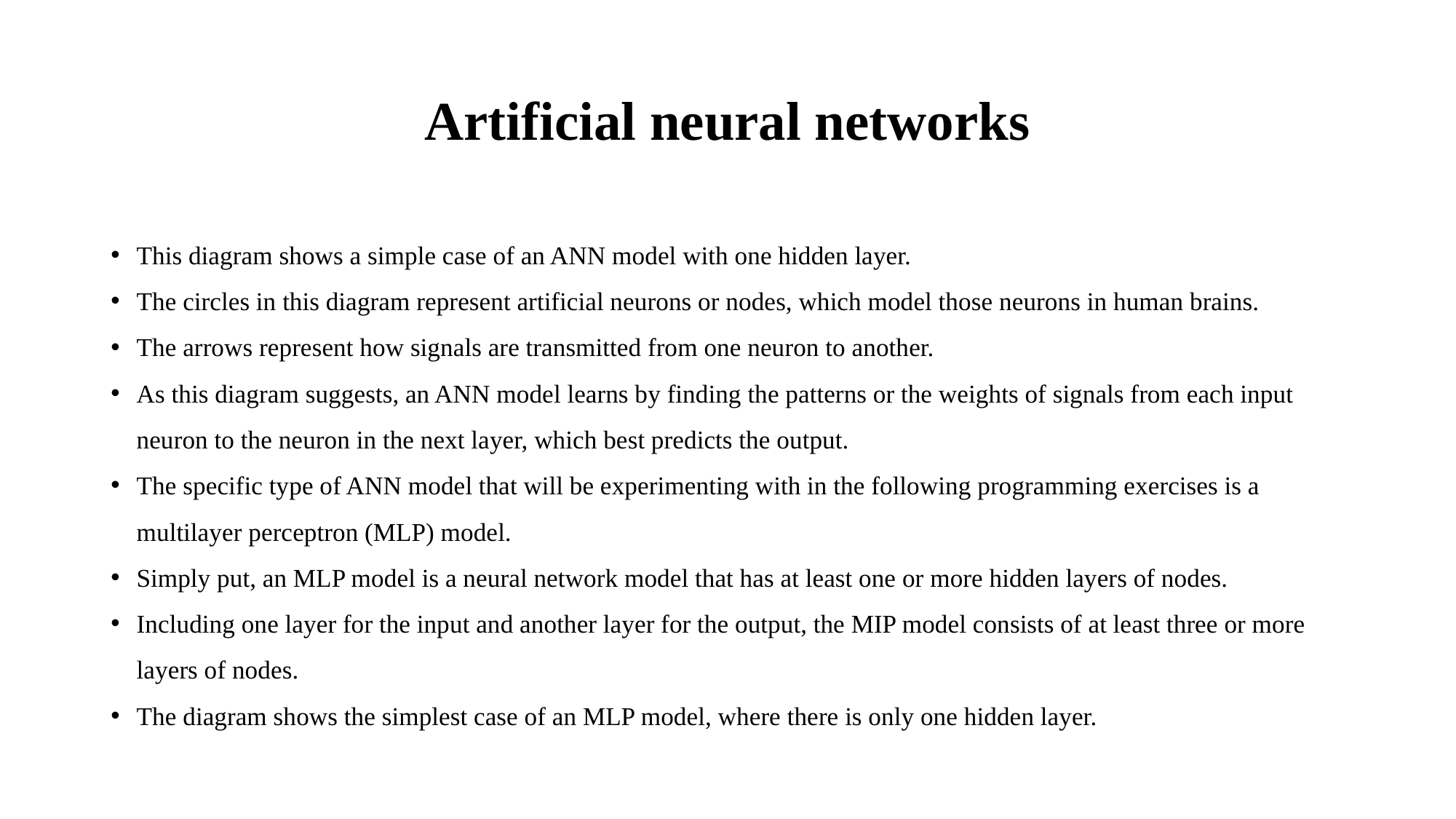

# Artificial neural networks
This diagram shows a simple case of an ANN model with one hidden layer.
The circles in this diagram represent artificial neurons or nodes, which model those neurons in human brains.
The arrows represent how signals are transmitted from one neuron to another.
As this diagram suggests, an ANN model learns by finding the patterns or the weights of signals from each input neuron to the neuron in the next layer, which best predicts the output.
The specific type of ANN model that will be experimenting with in the following programming exercises is a multilayer perceptron (MLP) model.
Simply put, an MLP model is a neural network model that has at least one or more hidden layers of nodes.
Including one layer for the input and another layer for the output, the MIP model consists of at least three or more layers of nodes.
The diagram shows the simplest case of an MLP model, where there is only one hidden layer.